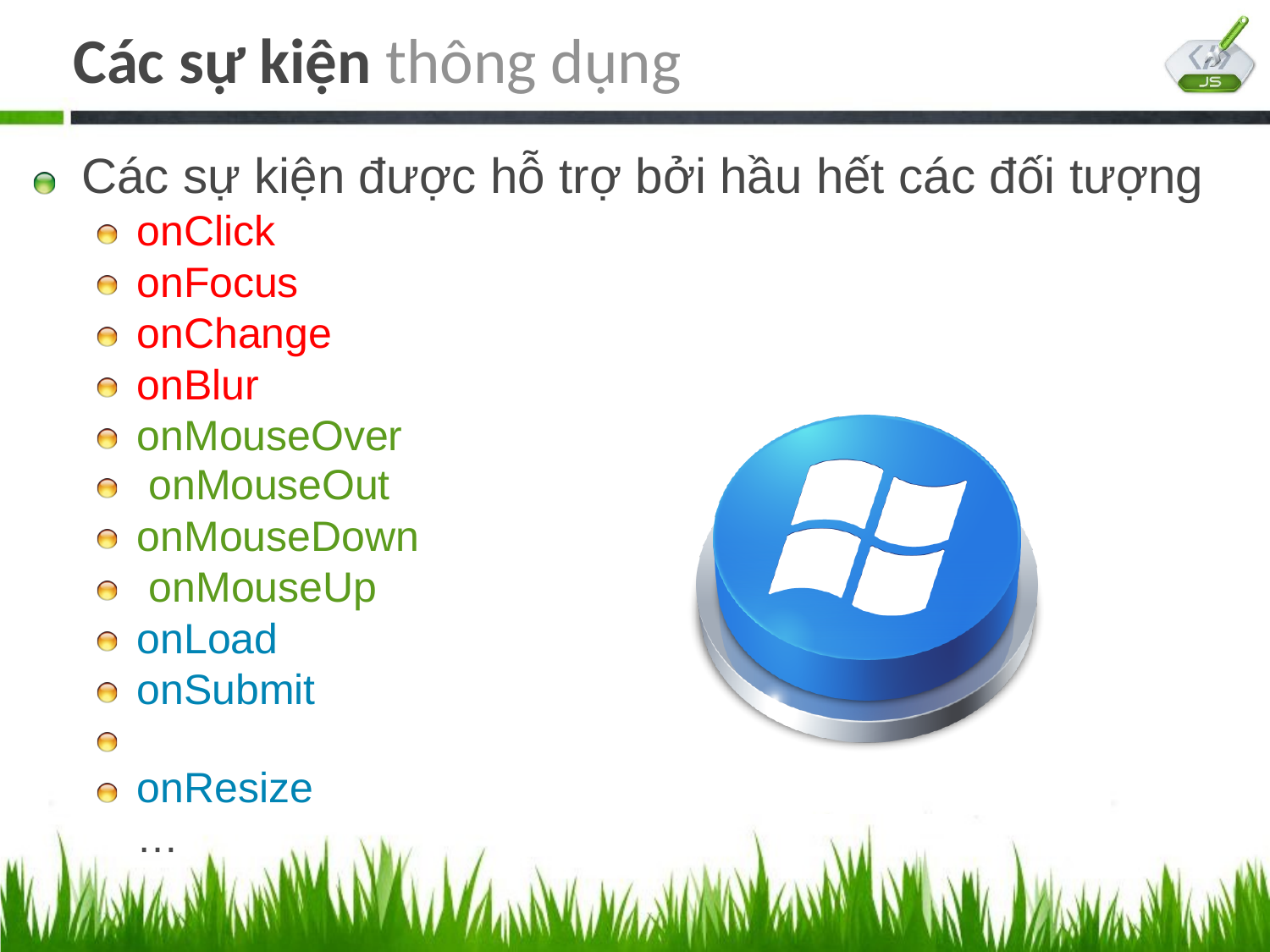

# Các sự kiện thông dụng
Các sự kiện được hỗ trợ bởi hầu hết các đối tượng
onClick  onFocus  onChange  onBlur
onMouseOver  onMouseOut
onMouseDown  onMouseUp  onLoad
onSubmit  onResize
…